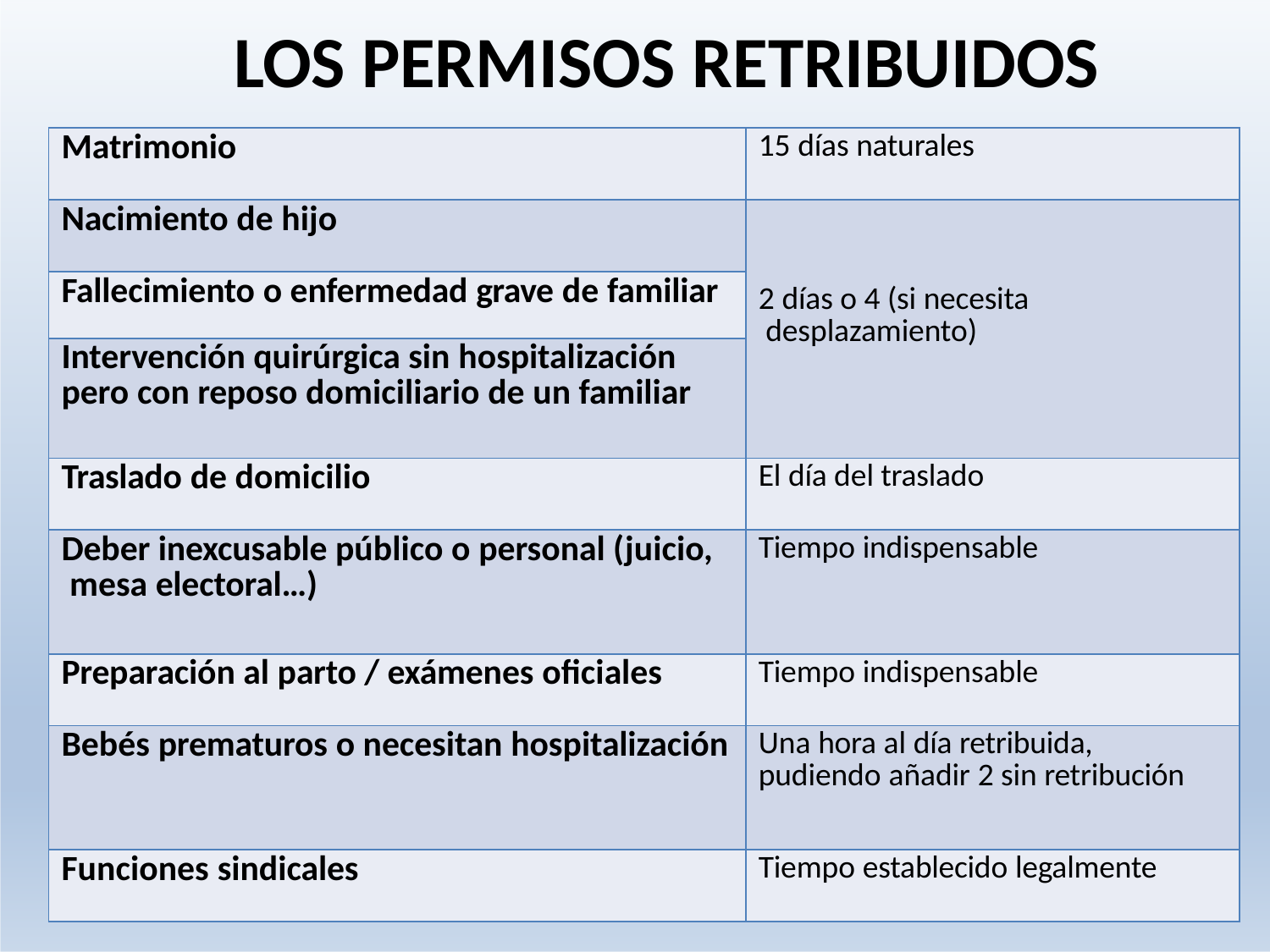

# LOS PERMISOS RETRIBUIDOS
| Matrimonio | 15 días naturales |
| --- | --- |
| Nacimiento de hijo | 2 días o 4 (si necesita desplazamiento) |
| Fallecimiento o enfermedad grave de familiar |  |
| Intervención quirúrgica sin hospitalización pero con reposo domiciliario de un familiar |  |
| Traslado de domicilio | El día del traslado |
| Deber inexcusable público o personal (juicio, mesa electoral…) | Tiempo indispensable |
| Preparación al parto / exámenes oficiales | Tiempo indispensable |
| Bebés prematuros o necesitan hospitalización | Una hora al día retribuida, pudiendo añadir 2 sin retribución |
| Funciones sindicales | Tiempo establecido legalmente |